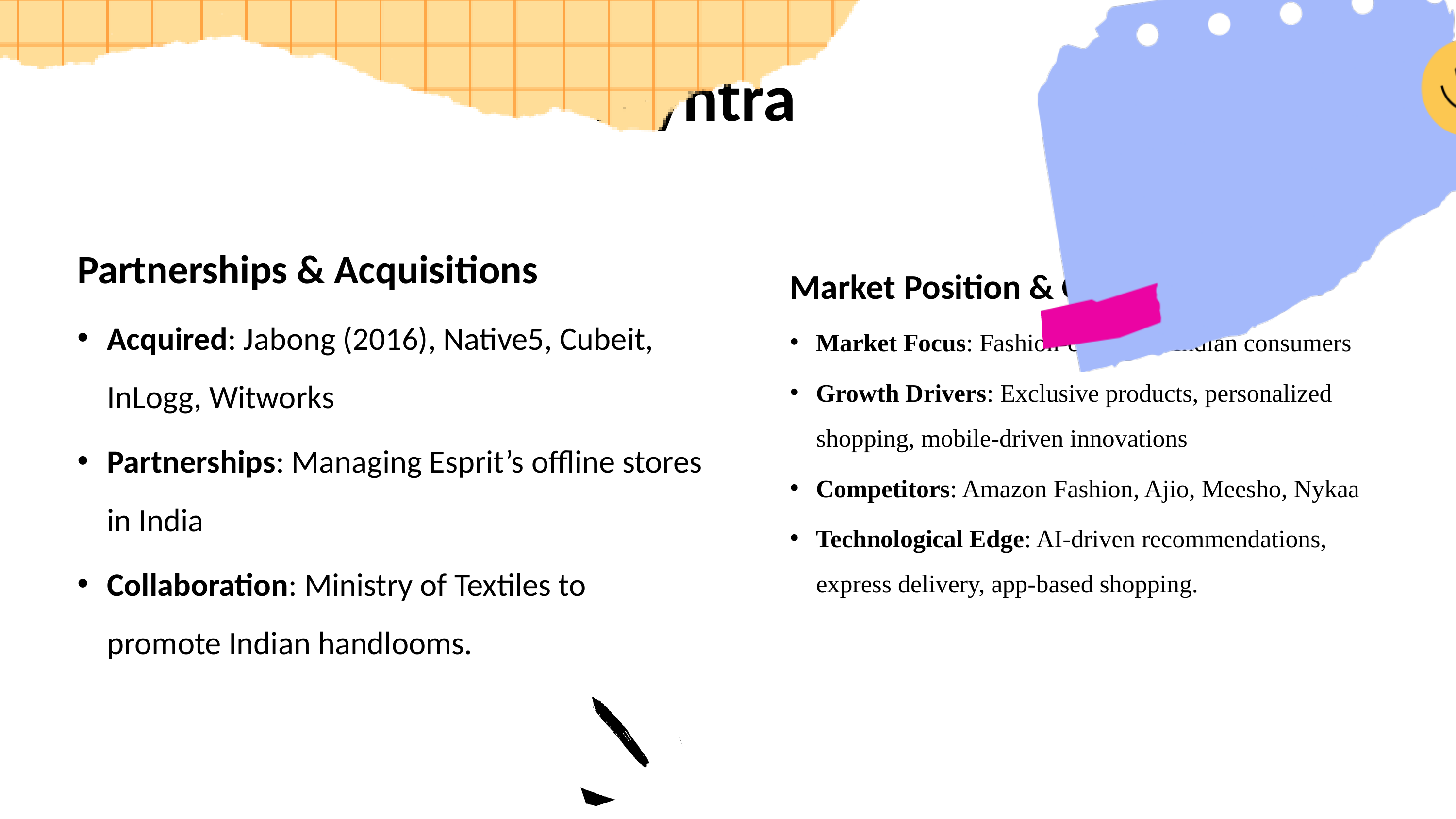

# Myntra
Partnerships & Acquisitions
Acquired: Jabong (2016), Native5, Cubeit, InLogg, Witworks
Partnerships: Managing Esprit’s offline stores in India
Collaboration: Ministry of Textiles to promote Indian handlooms.

Market Position & Growth
Market Focus: Fashion-conscious Indian consumers
Growth Drivers: Exclusive products, personalized shopping, mobile-driven innovations
Competitors: Amazon Fashion, Ajio, Meesho, Nykaa
Technological Edge: AI-driven recommendations, express delivery, app-based shopping.